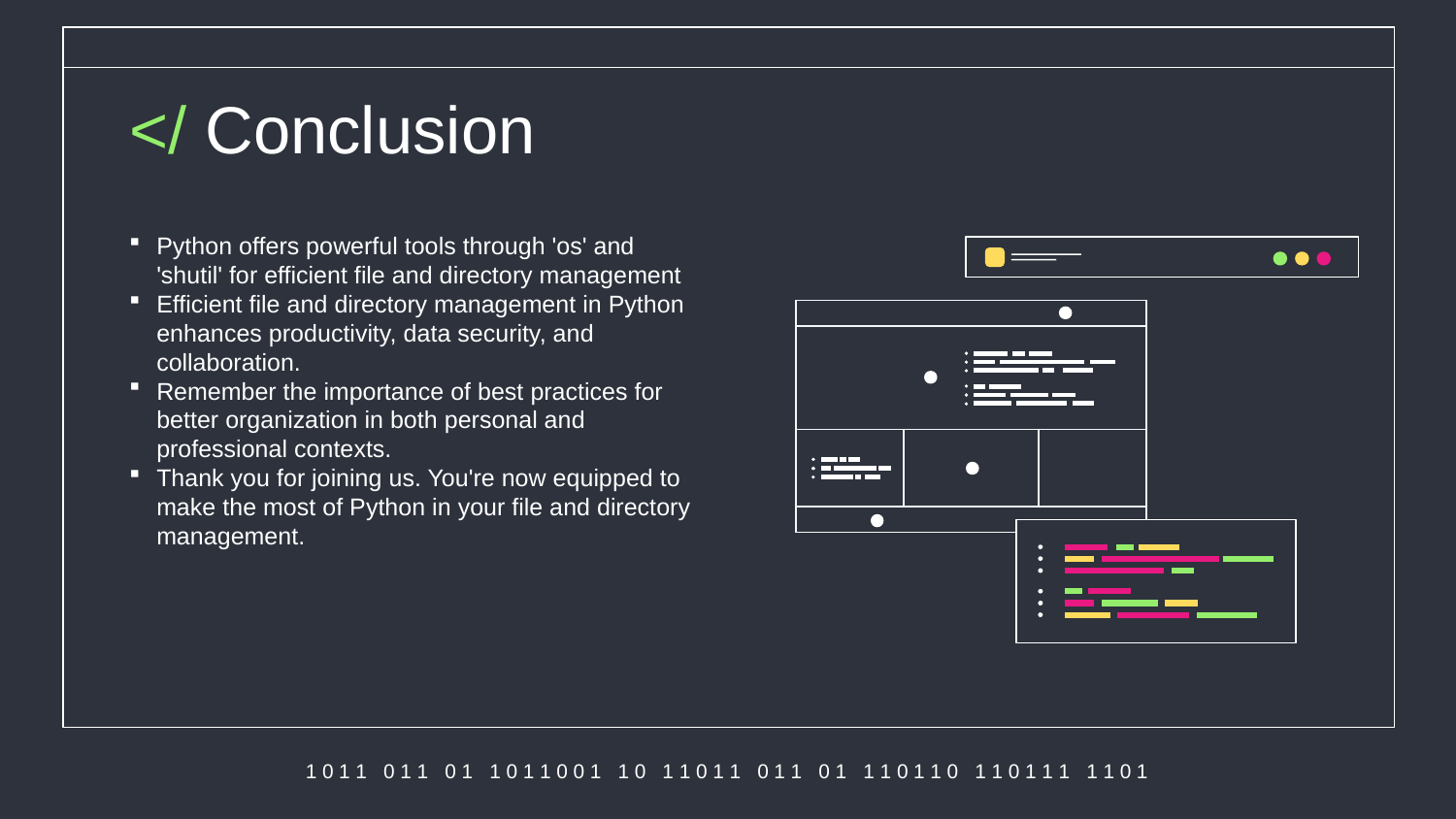

# </ Conclusion
Python offers powerful tools through 'os' and 'shutil' for efficient file and directory management
Efficient file and directory management in Python enhances productivity, data security, and collaboration.
Remember the importance of best practices for better organization in both personal and professional contexts.
Thank you for joining us. You're now equipped to make the most of Python in your file and directory management.